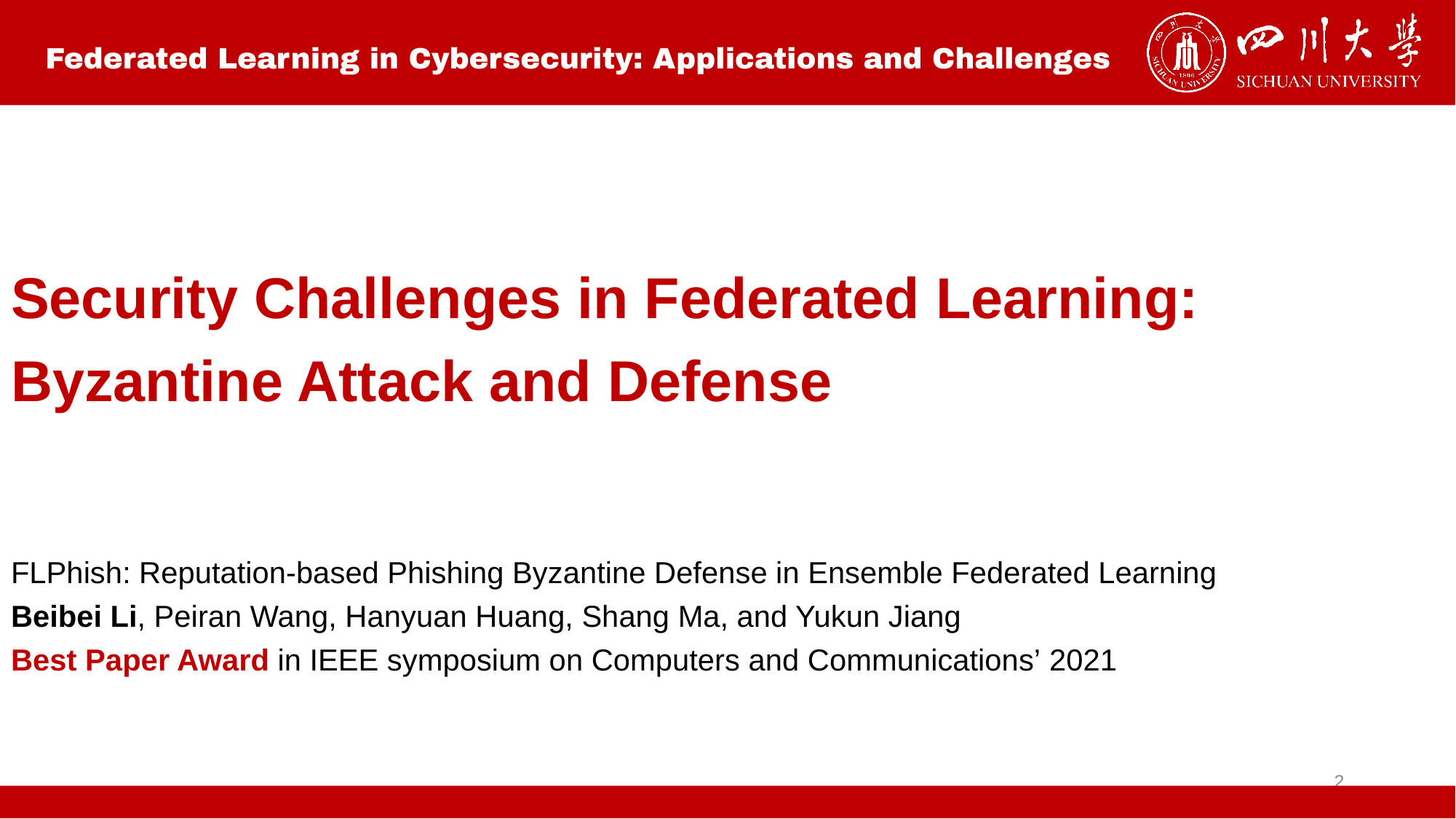

# Federated Learning in Cybersecurity: Applications and Challenges
Security Challenges in Federated Learning:
Byzantine Attack and Defense
FLPhish: Reputation-based Phishing Byzantine Defense in Ensemble Federated Learning
Beibei Li, Peiran Wang, Hanyuan Huang, Shang Ma, and Yukun Jiang
Best Paper Award in IEEE symposium on Computers and Communications’ 2021
2